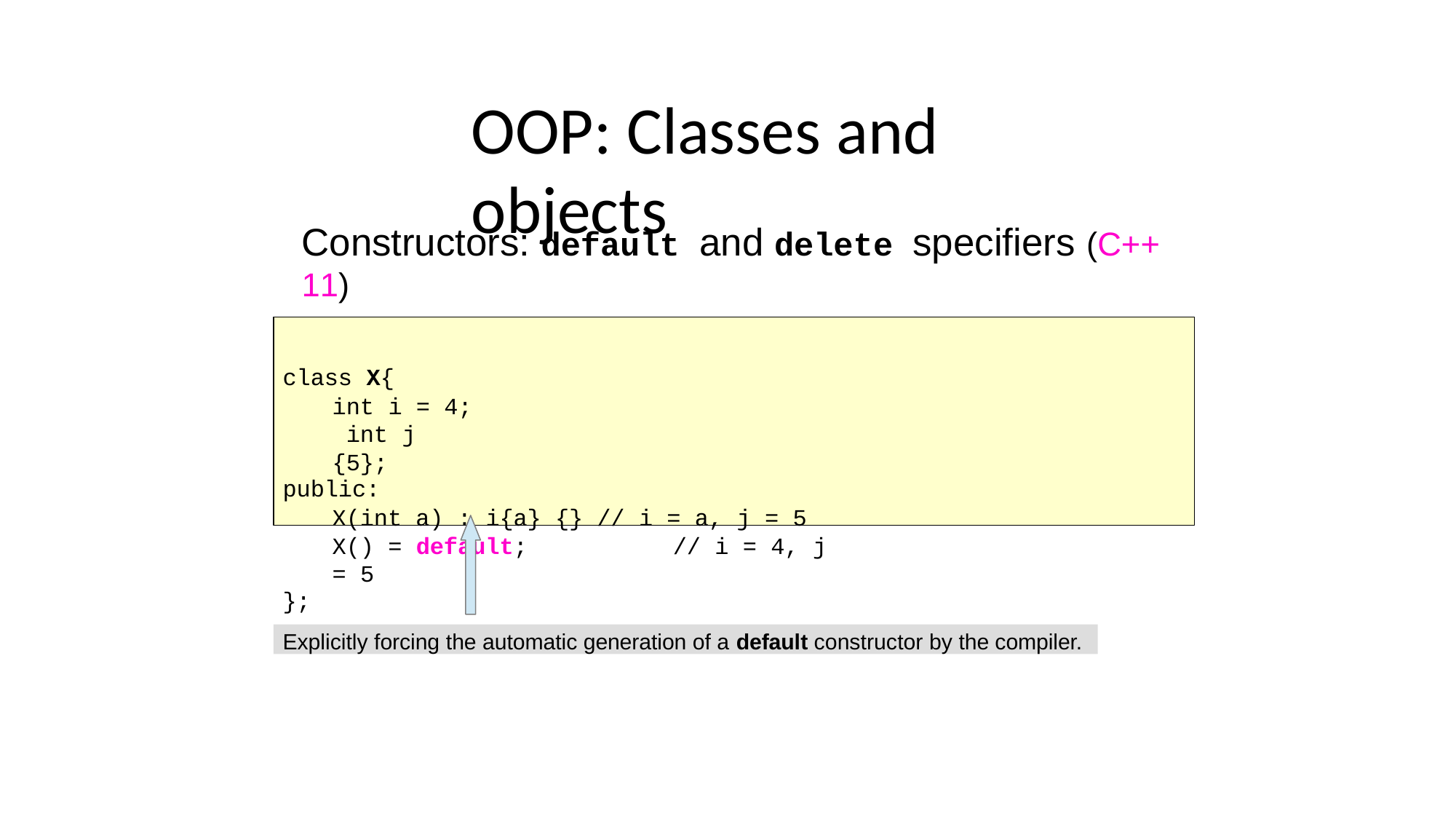

# OOP: Classes and objects
Constructors: default and delete specifiers (C++ 11)

class X{
int i = 4;  int j {5};
public:
X(int a) : i{a} {} // i = a, j = 5  X() = default;	// i = 4, j = 5
};

Explicitly forcing the automatic generation of a default constructor by the compiler.